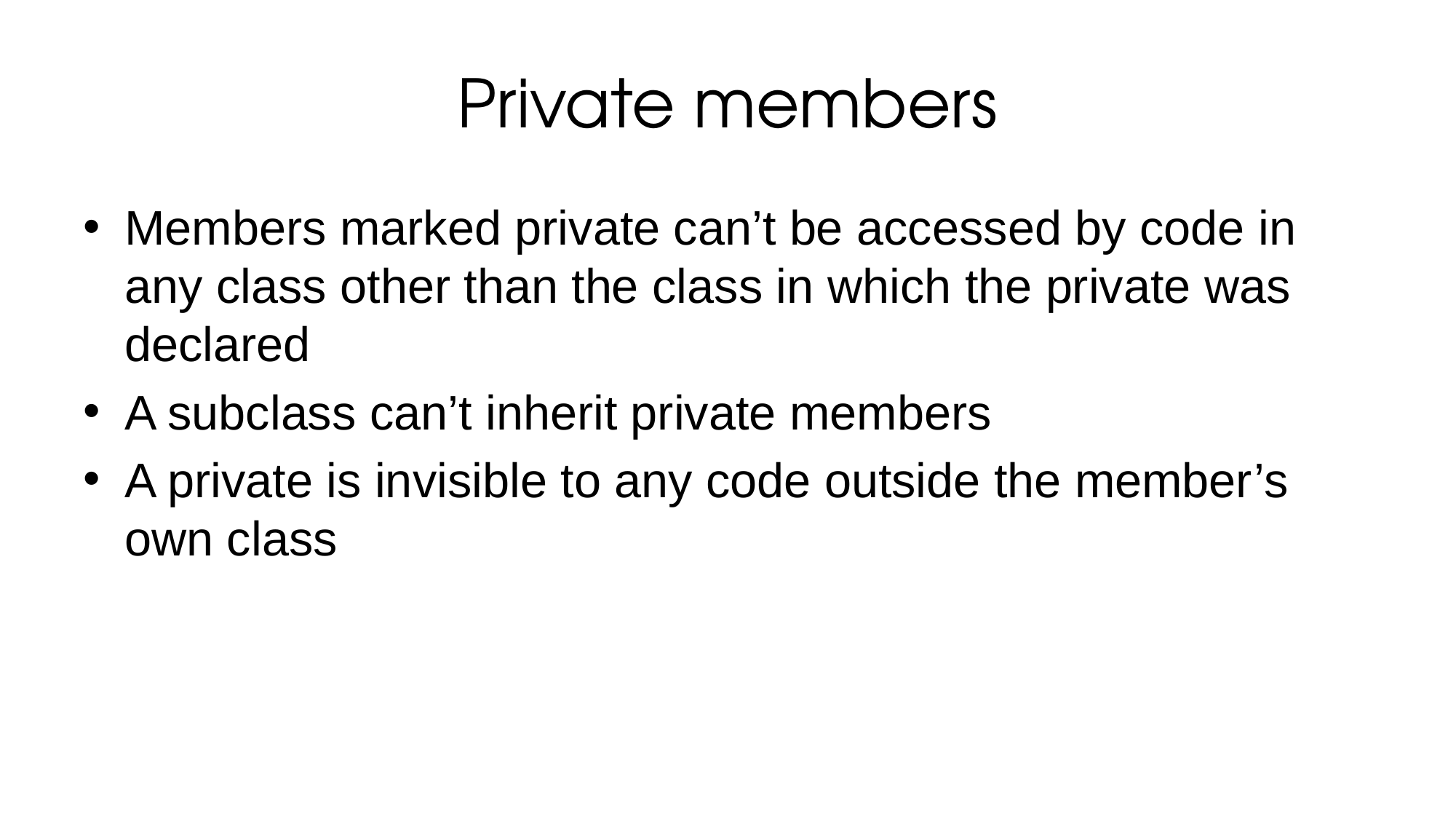

# Private members
Members marked private can’t be accessed by code in any class other than the class in which the private was declared
A subclass can’t inherit private members
A private is invisible to any code outside the member’s own class